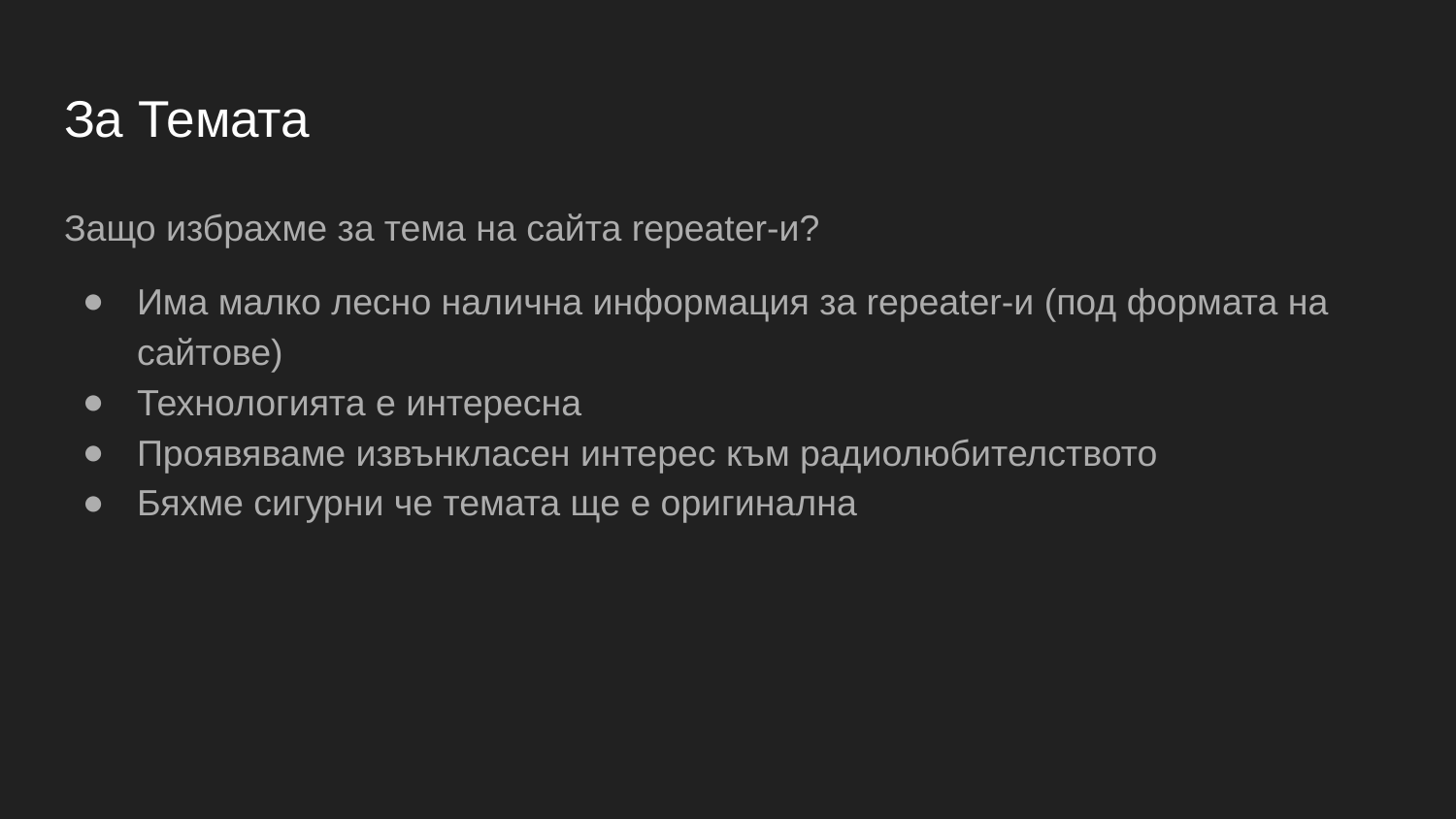

# За Темата
Защо избрахме за тема на сайта repeater-и?
Има малко лесно налична информация за repeater-и (под формата на сайтове)
Технологията е интересна
Проявяваме извънкласен интерес към радиолюбителството
Бяхме сигурни че темата ще е оригинална